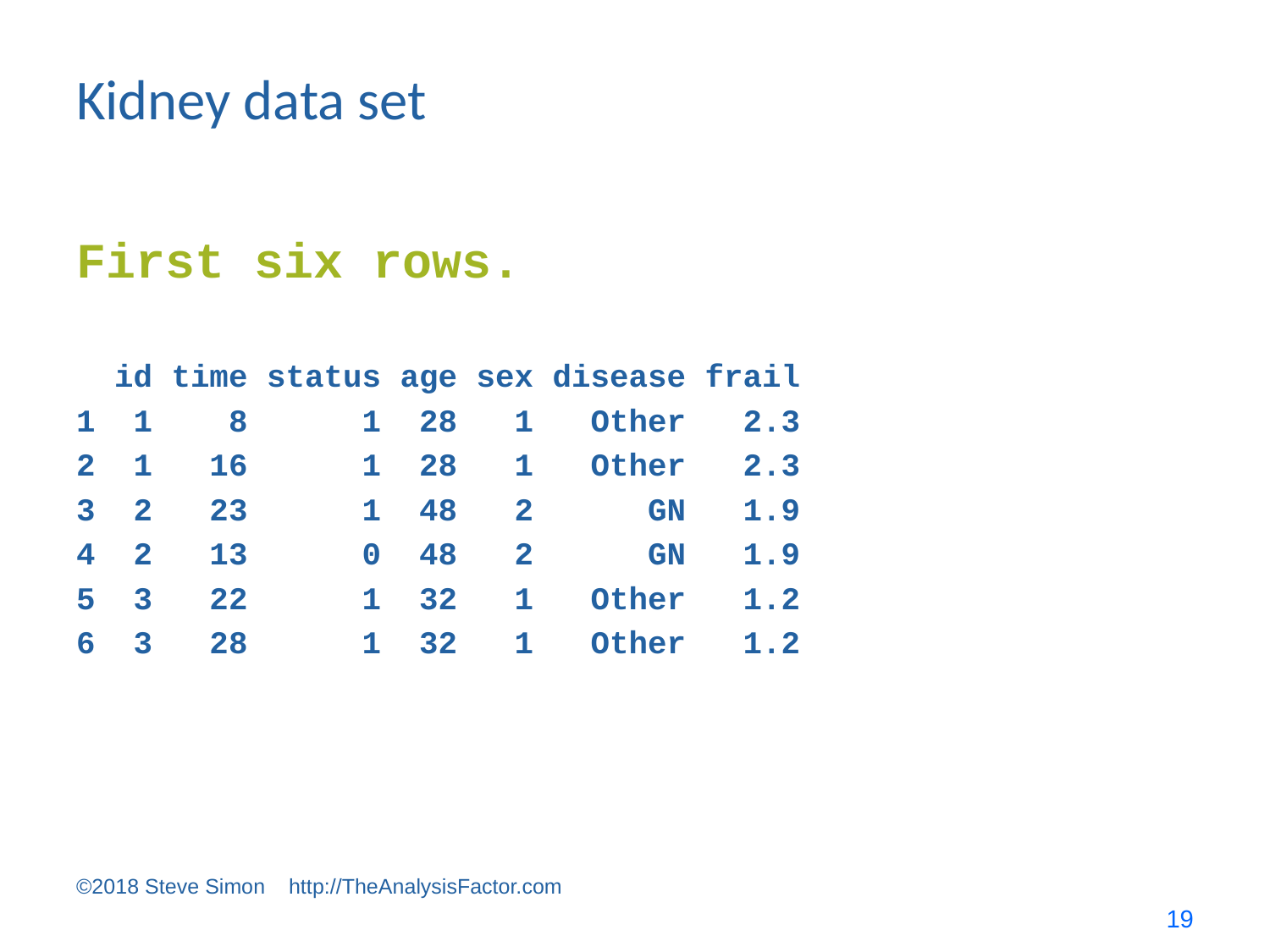

# Kidney data set
First six rows.
  id time status age sex disease frail
1  1    8      1  28   1   Other   2.3
2  1   16      1  28   1   Other   2.3
3  2   23      1  48   2      GN   1.9
4  2   13      0  48   2      GN   1.9
5  3   22      1  32   1   Other   1.2
6  3   28      1  32   1   Other   1.2
©2018 Steve Simon    http://TheAnalysisFactor.com

19